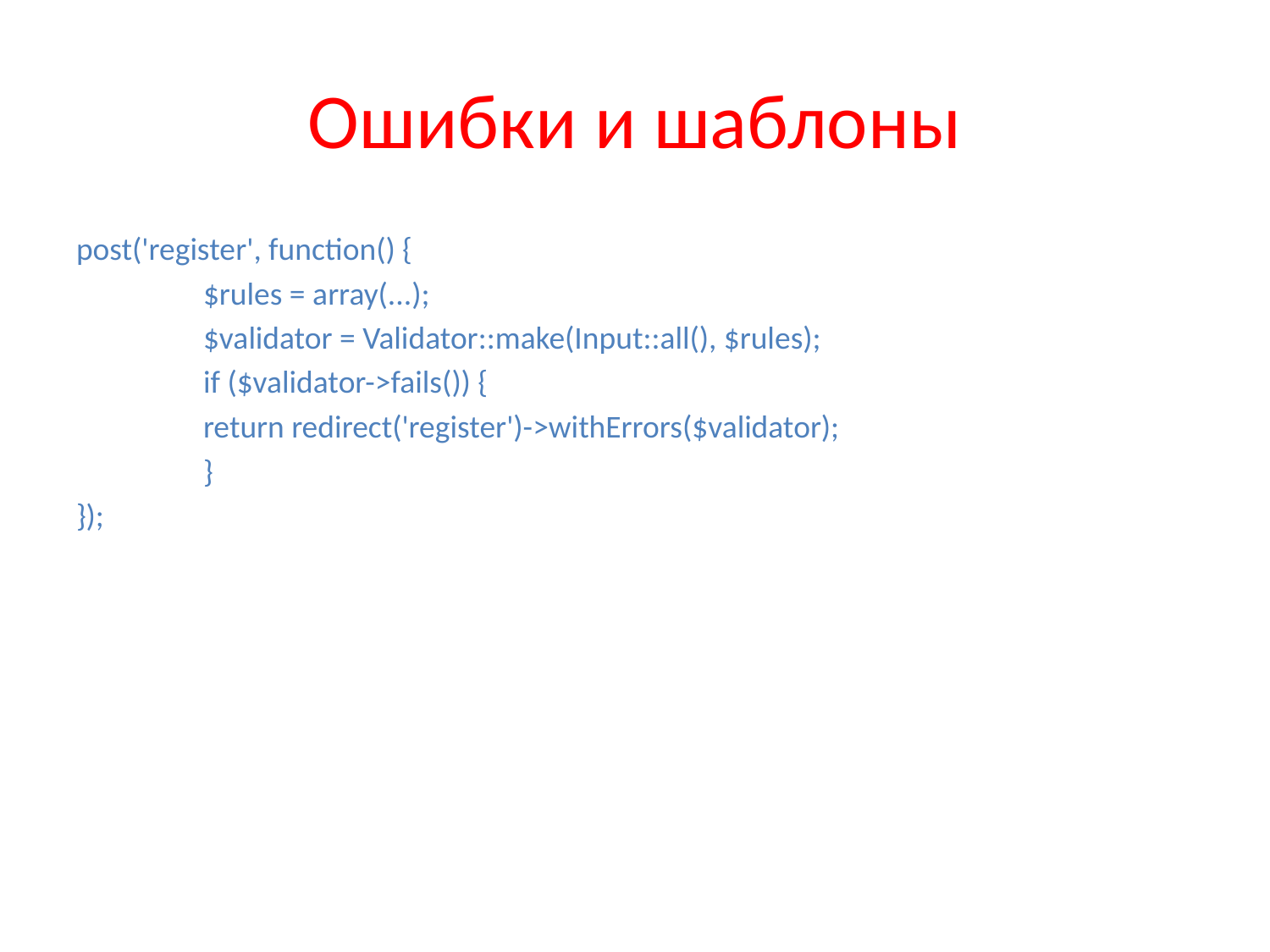

# Ошибки и шаблоны
post('register', function() {
	$rules = array(...);
	$validator = Validator::make(Input::all(), $rules);
	if ($validator->fails()) {
	return redirect('register')->withErrors($validator);
	}
});